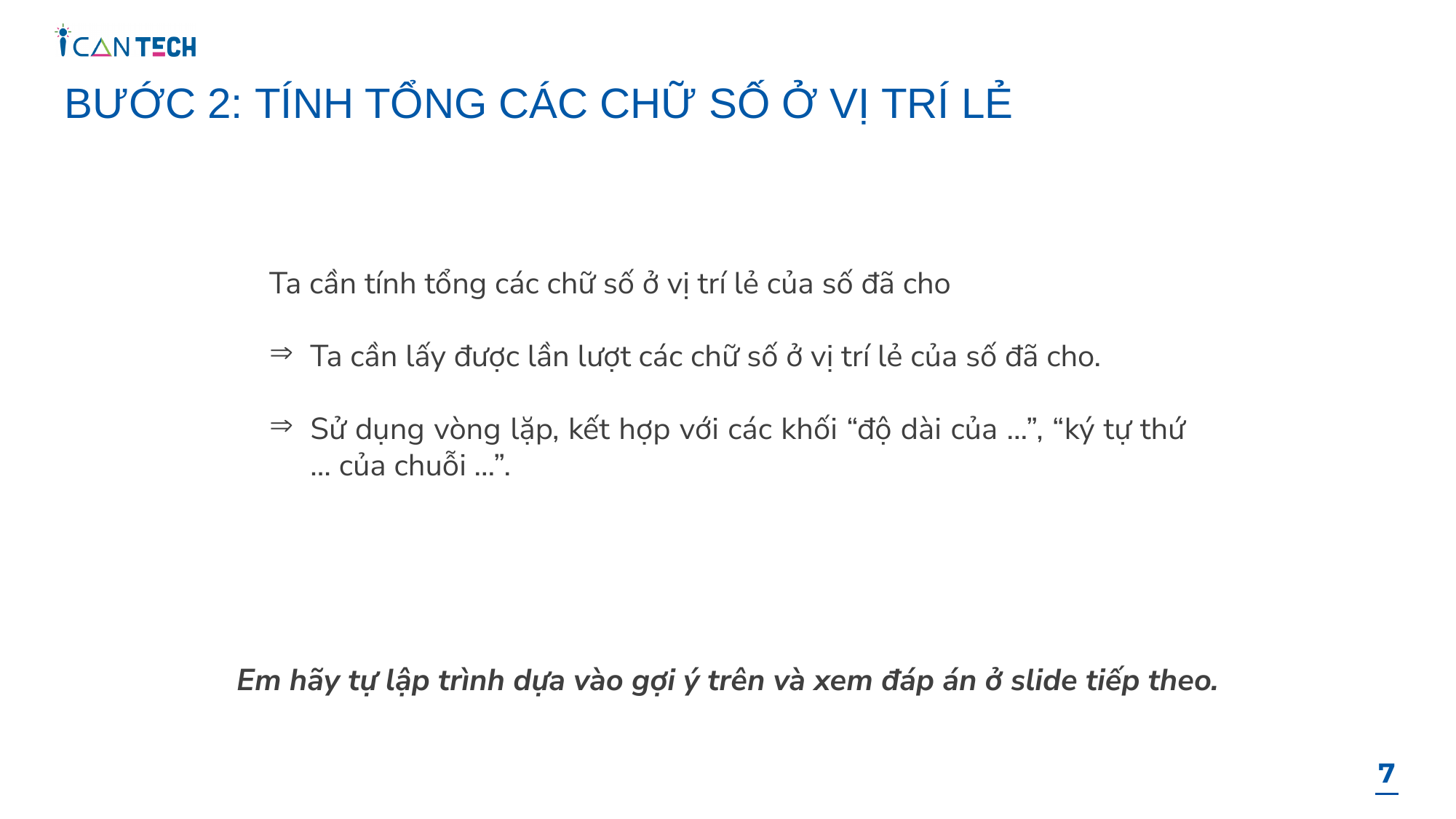

# BƯỚC 2: TÍNH TỔNG CÁC CHỮ SỐ Ở VỊ TRÍ LẺ
Ta cần tính tổng các chữ số ở vị trí lẻ của số đã cho

Ta cần lấy được lần lượt các chữ số ở vị trí lẻ của số đã cho.

Sử dụng vòng lặp, kết hợp với các khối “độ dài của …”, “ký tự thứ … của chuỗi …”.
Em hãy tự lập trình dựa vào gợi ý trên và xem đáp án ở slide tiếp theo.
7